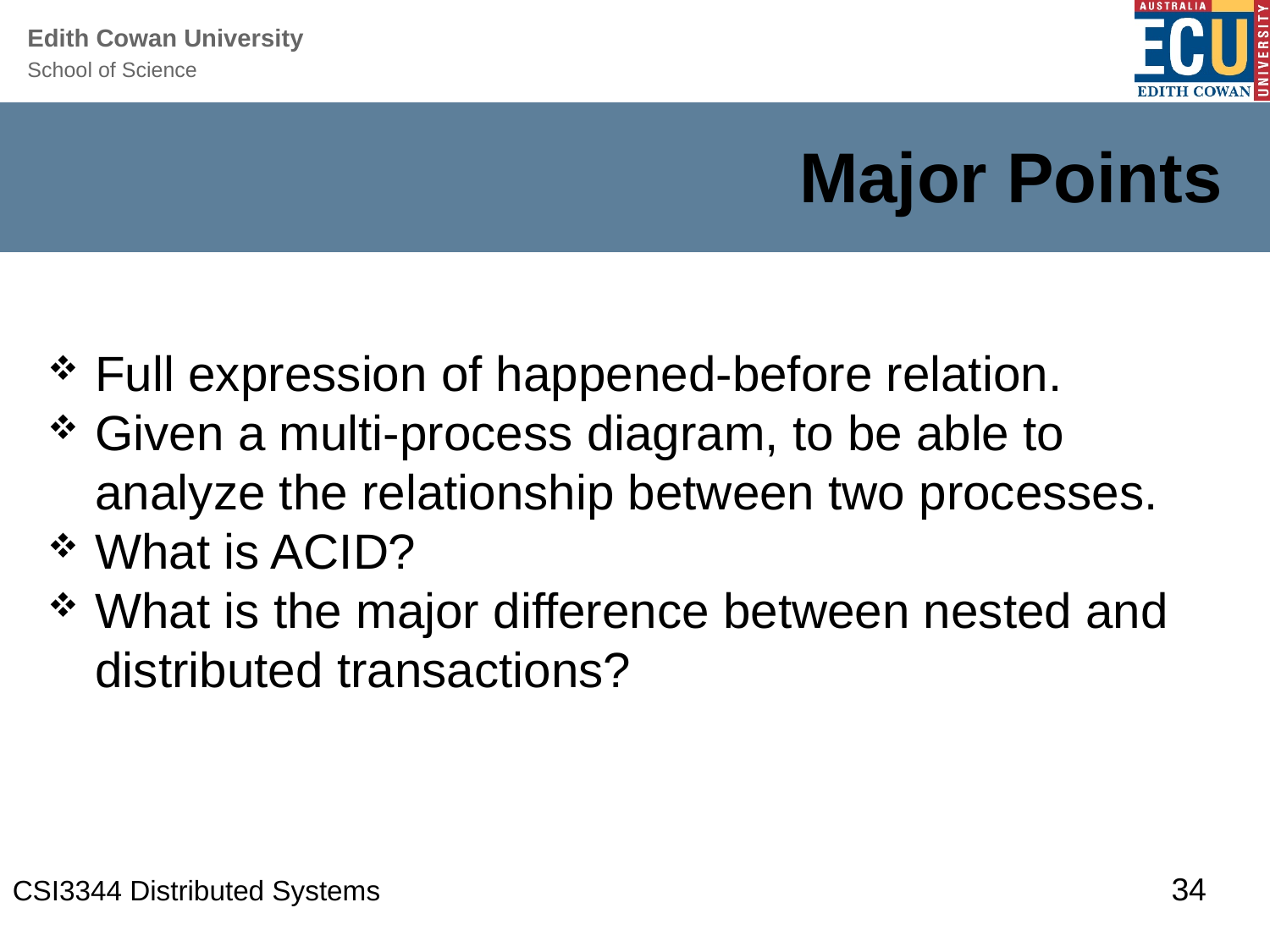

# Major Points
Full expression of happened-before relation.
Given a multi-process diagram, to be able to analyze the relationship between two processes.
What is ACID?
What is the major difference between nested and distributed transactions?

34
CSI3344 Distributed Systems